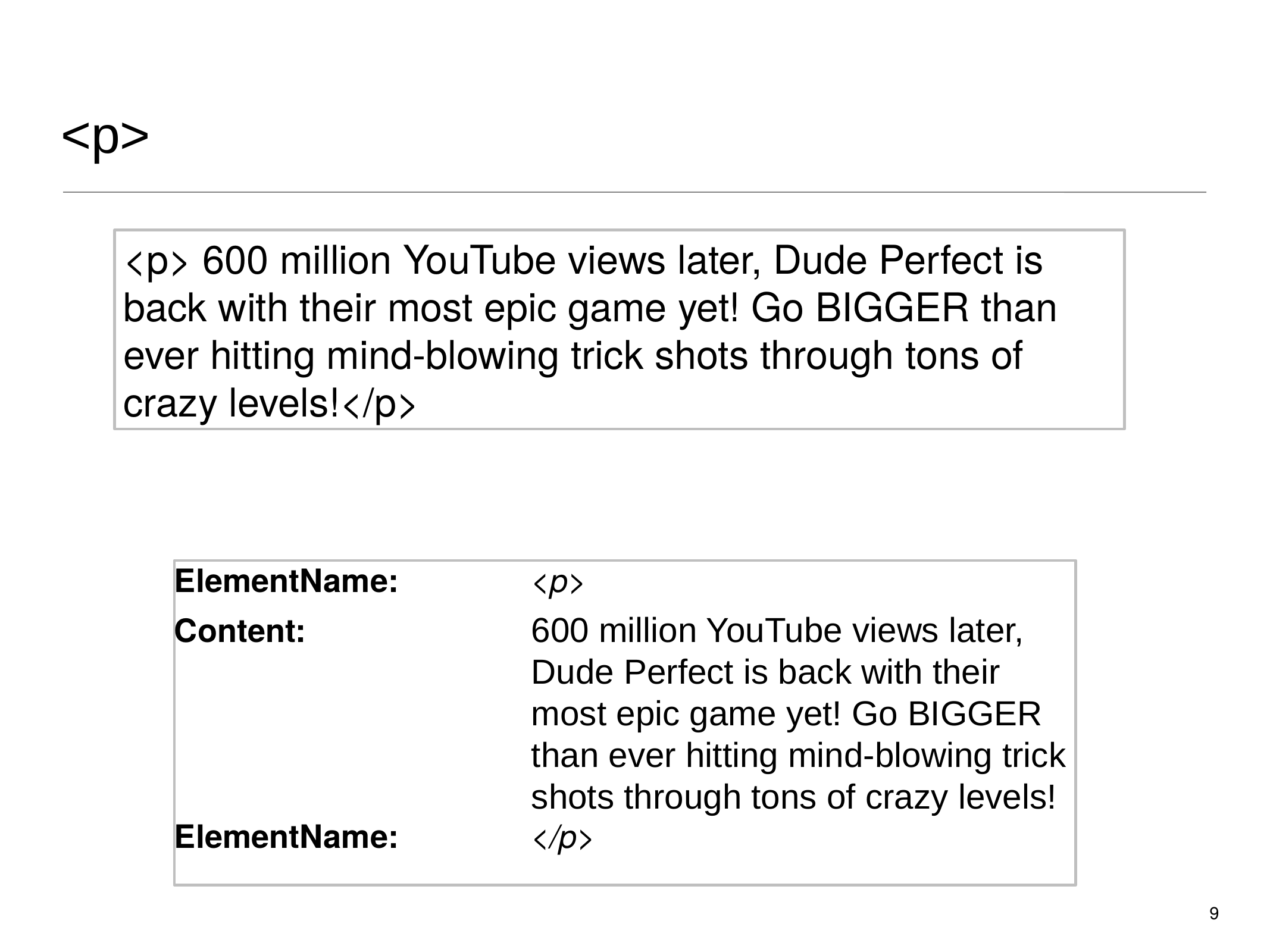

# <p>
<p> 600 million YouTube views later, Dude Perfect is back with their most epic game yet! Go BIGGER than ever hitting mind-blowing trick shots through tons of crazy levels!</p>
ElementName: 		<p>
Content: 			600 million YouTube views later, 					Dude Perfect is back with their 					most epic game yet! Go BIGGER 					than ever hitting mind-blowing trick 				shots through tons of crazy levels! ElementName: 		</p>
9